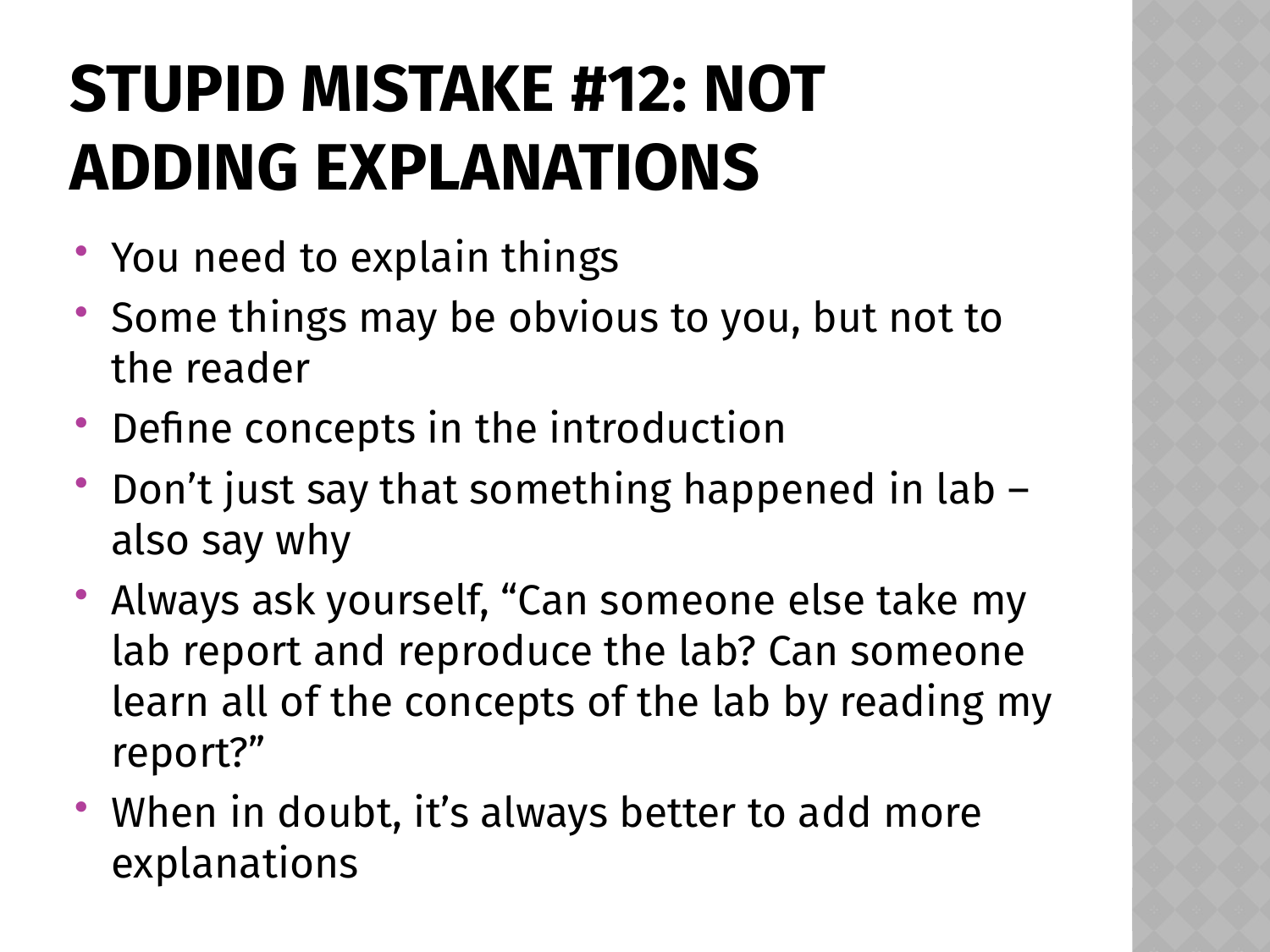

# STUPID mistake #12: not adding explanations
You need to explain things
Some things may be obvious to you, but not to the reader
Define concepts in the introduction
Don’t just say that something happened in lab – also say why
Always ask yourself, “Can someone else take my lab report and reproduce the lab? Can someone learn all of the concepts of the lab by reading my report?”
When in doubt, it’s always better to add more explanations